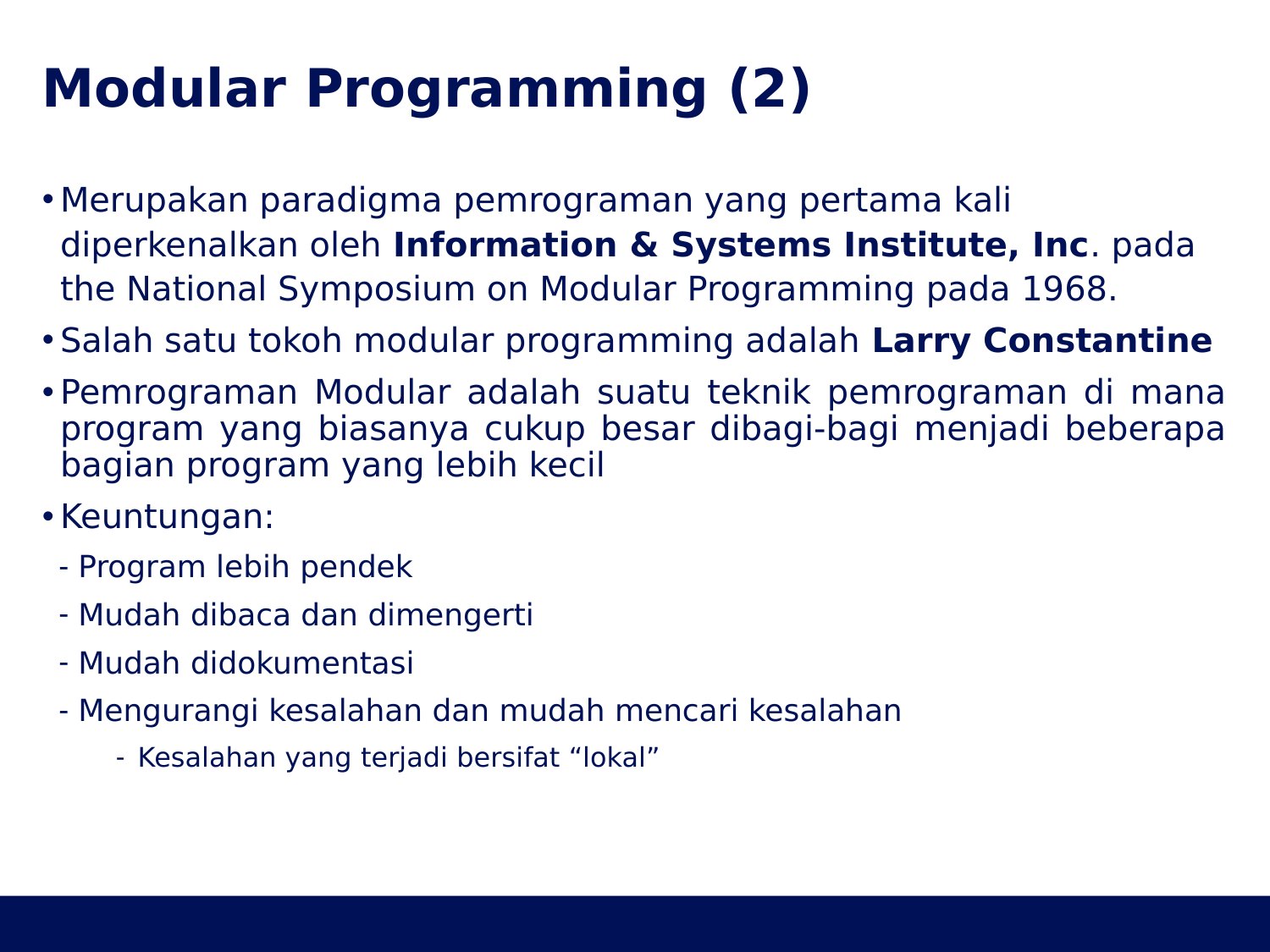

# Modular Programming (2)
Merupakan paradigma pemrograman yang pertama kali diperkenalkan oleh Information & Systems Institute, Inc. pada the National Symposium on Modular Programming pada 1968.
Salah satu tokoh modular programming adalah Larry Constantine
Pemrograman Modular adalah suatu teknik pemrograman di mana program yang biasanya cukup besar dibagi-bagi menjadi beberapa bagian program yang lebih kecil
Keuntungan:
Program lebih pendek
Mudah dibaca dan dimengerti
Mudah didokumentasi
Mengurangi kesalahan dan mudah mencari kesalahan
Kesalahan yang terjadi bersifat “lokal”